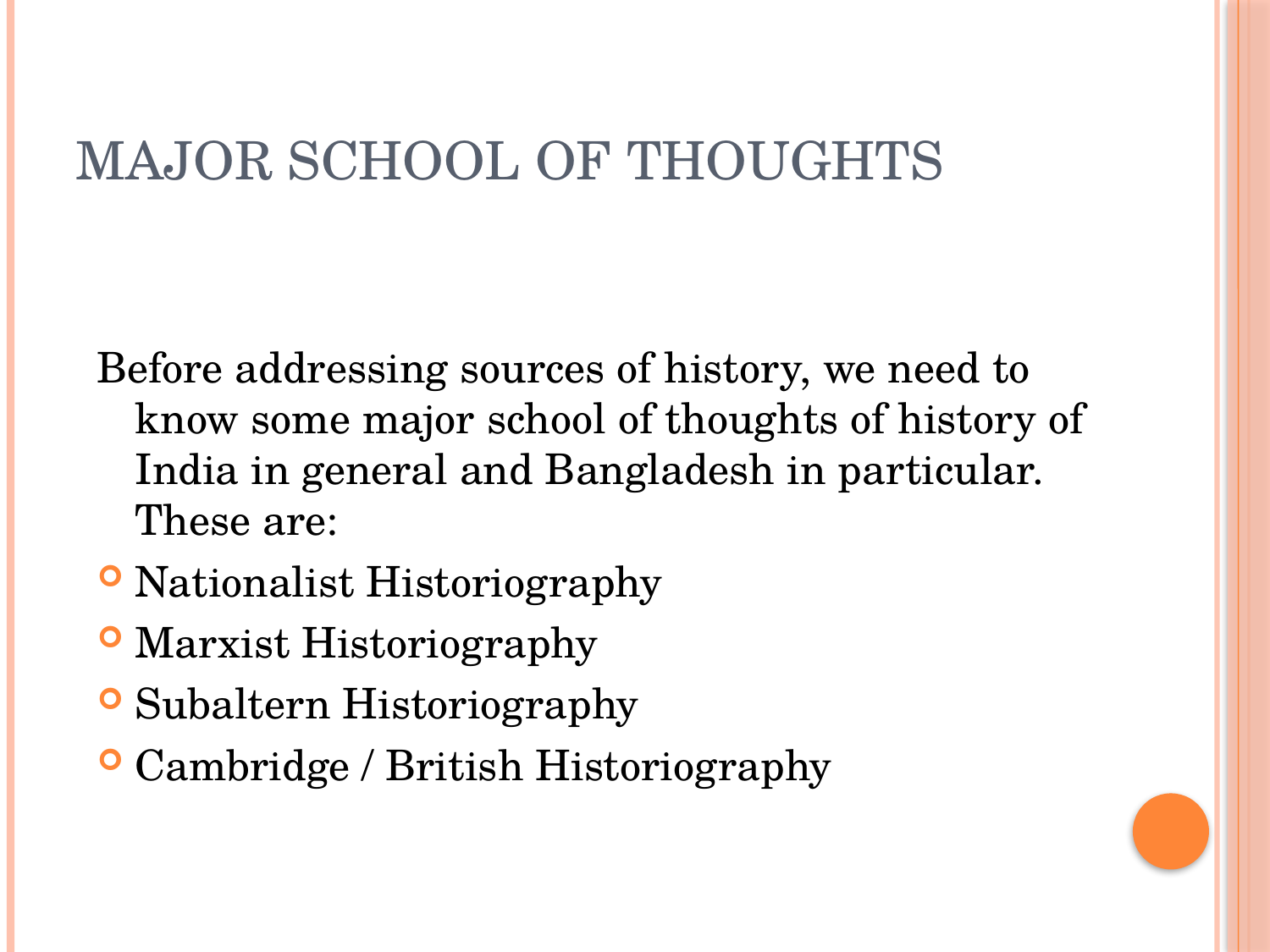

# Major school of thoughts

Before addressing sources of history, we need to know some major school of thoughts of history of India in general and Bangladesh in particular. These are:
Nationalist Historiography
Marxist Historiography
Subaltern Historiography
Cambridge / British Historiography